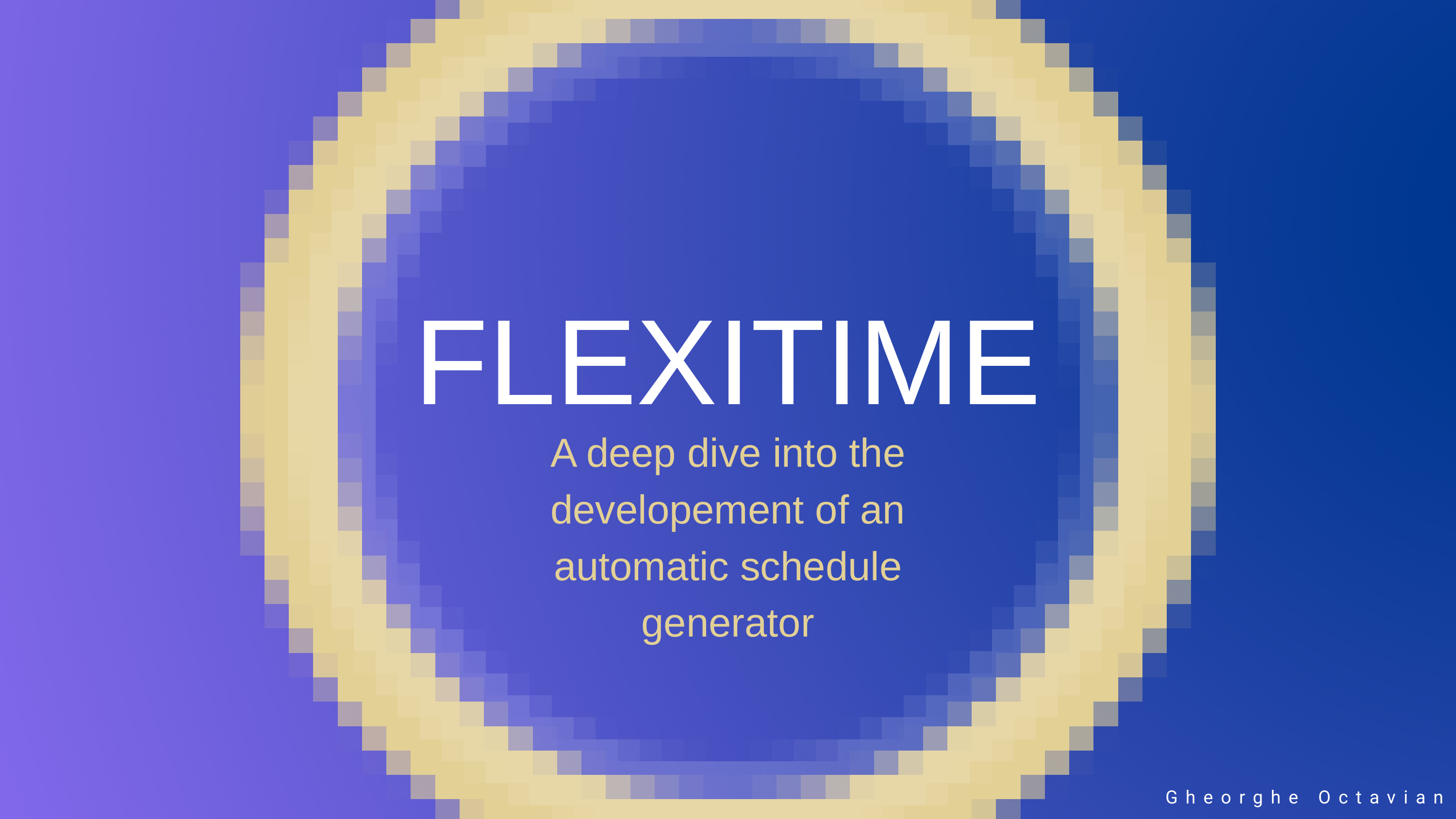

FLEXITIME
A deep dive into the
developement of an
automatic schedule
generator
Gheorghe Octavian